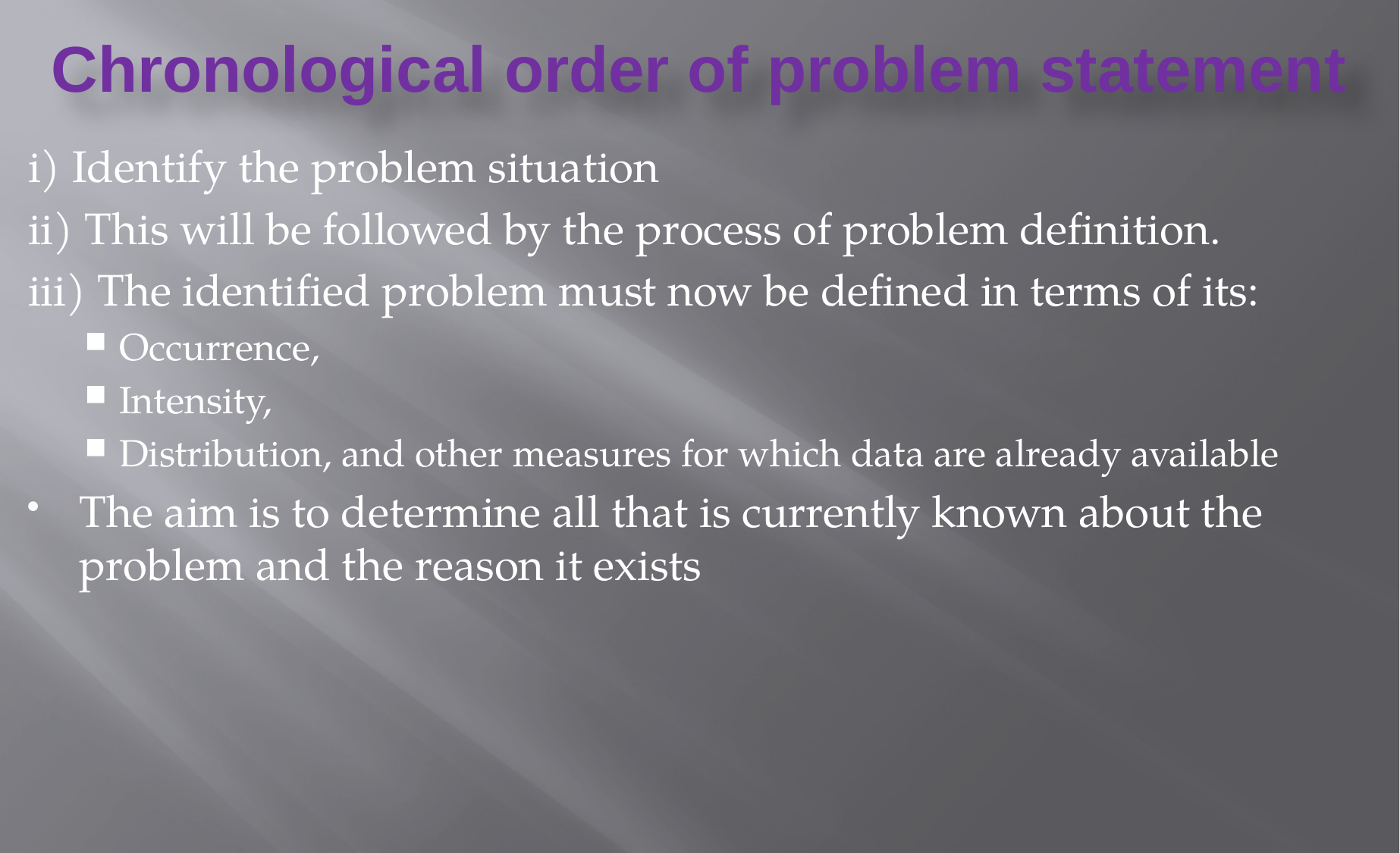

# Chronological order of problem statement
i) Identify the problem situation
ii) This will be followed by the process of problem definition.
iii) The identified problem must now be defined in terms of its:
Occurrence,
Intensity,
Distribution, and other measures for which data are already available
The aim is to determine all that is currently known about the problem and the reason it exists